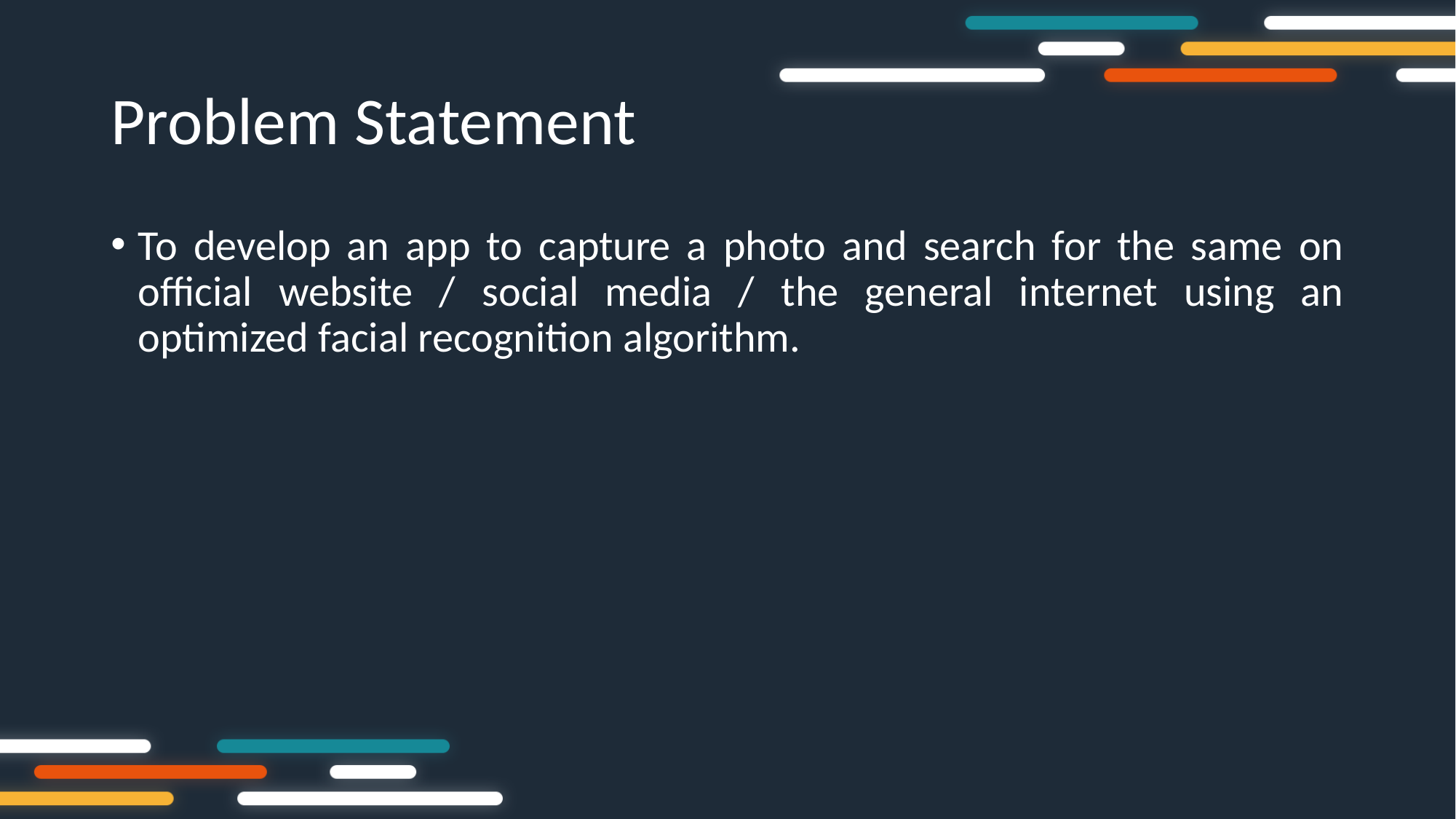

# Problem Statement
To develop an app to capture a photo and search for the same on official website / social media / the general internet using an optimized facial recognition algorithm.